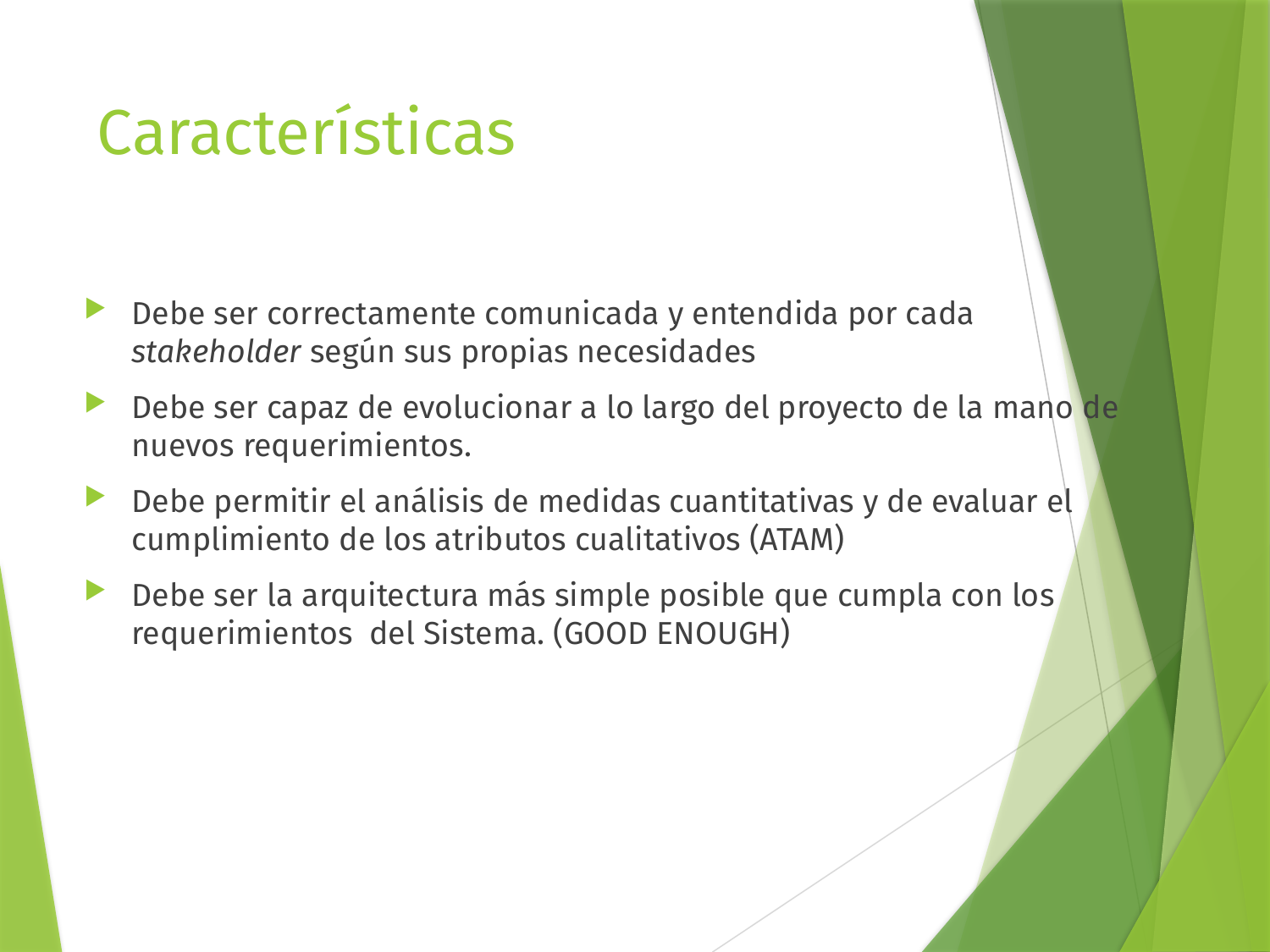

# Características
Debe ser correctamente comunicada y entendida por cada stakeholder según sus propias necesidades
Debe ser capaz de evolucionar a lo largo del proyecto de la mano de nuevos requerimientos.
Debe permitir el análisis de medidas cuantitativas y de evaluar el cumplimiento de los atributos cualitativos (ATAM)
Debe ser la arquitectura más simple posible que cumpla con los requerimientos  del Sistema. (GOOD ENOUGH)